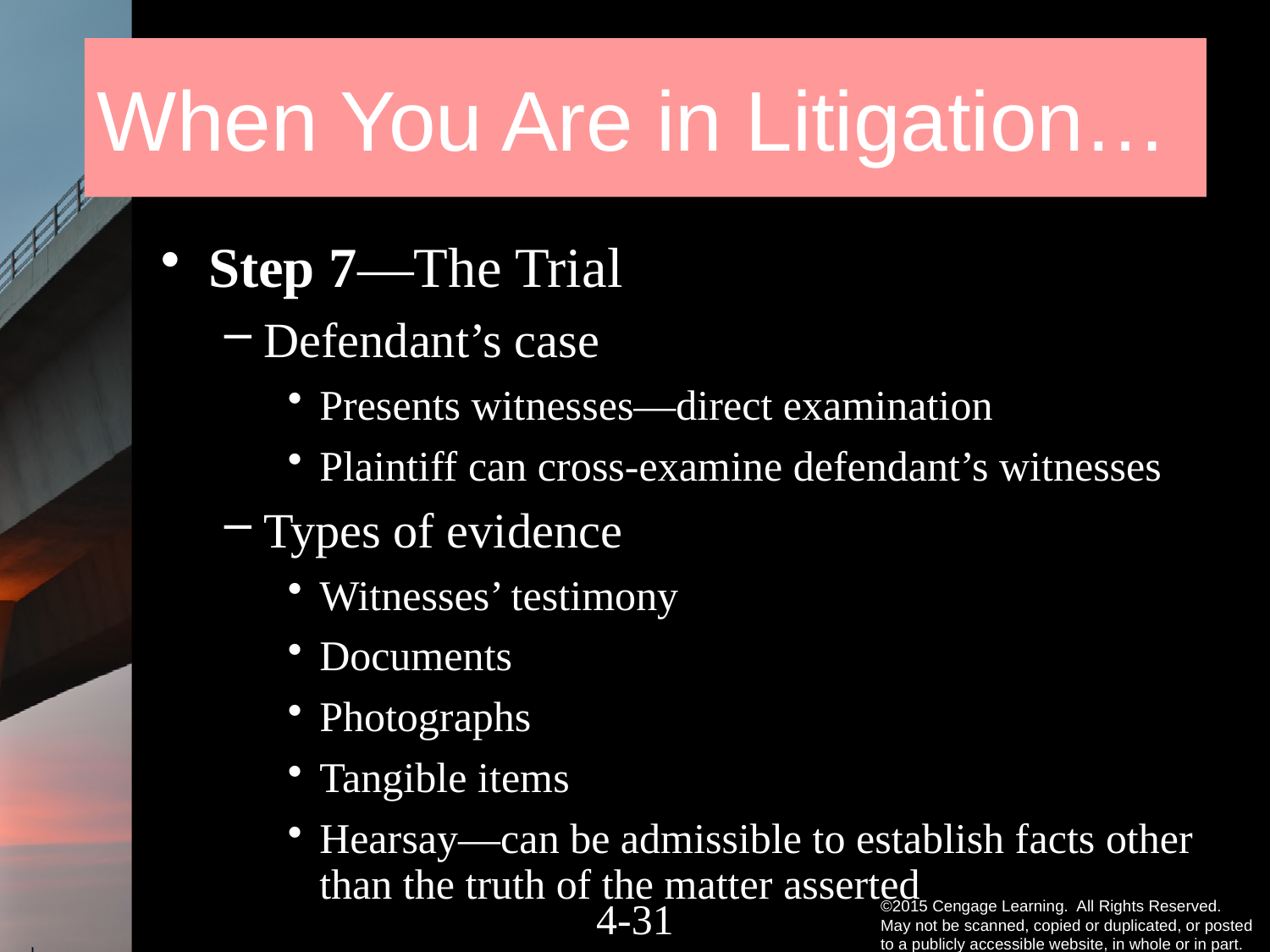

# When You Are in Litigation…
Step 7—The Trial
Defendant’s case
Presents witnesses—direct examination
Plaintiff can cross-examine defendant’s witnesses
Types of evidence
Witnesses’ testimony
Documents
Photographs
Tangible items
Hearsay—can be admissible to establish facts other than the truth of the matter asserted
4-31